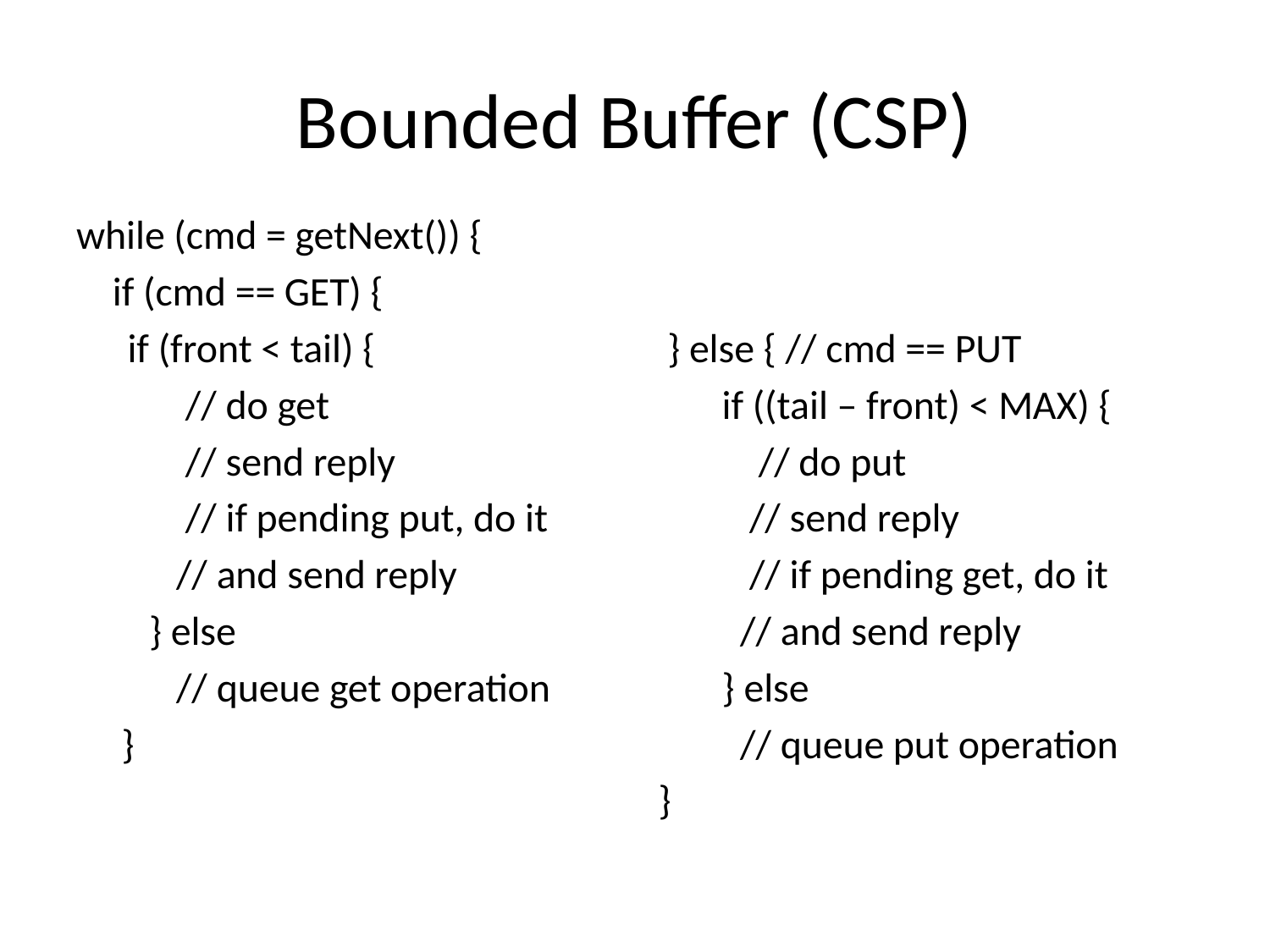

# Bounded Buffer (CSP)
while (cmd = getNext()) {
    if (cmd == GET) {
		 if (front < tail) {
            // do get
            // send reply
            // if pending put, do it
           // and send reply
        } else
           // queue get operation
     }

 } else { // cmd == PUT
       if ((tail – front) < MAX) {
           // do put
          // send reply
          // if pending get, do it
         // and send reply
       } else
         // queue put operation
}